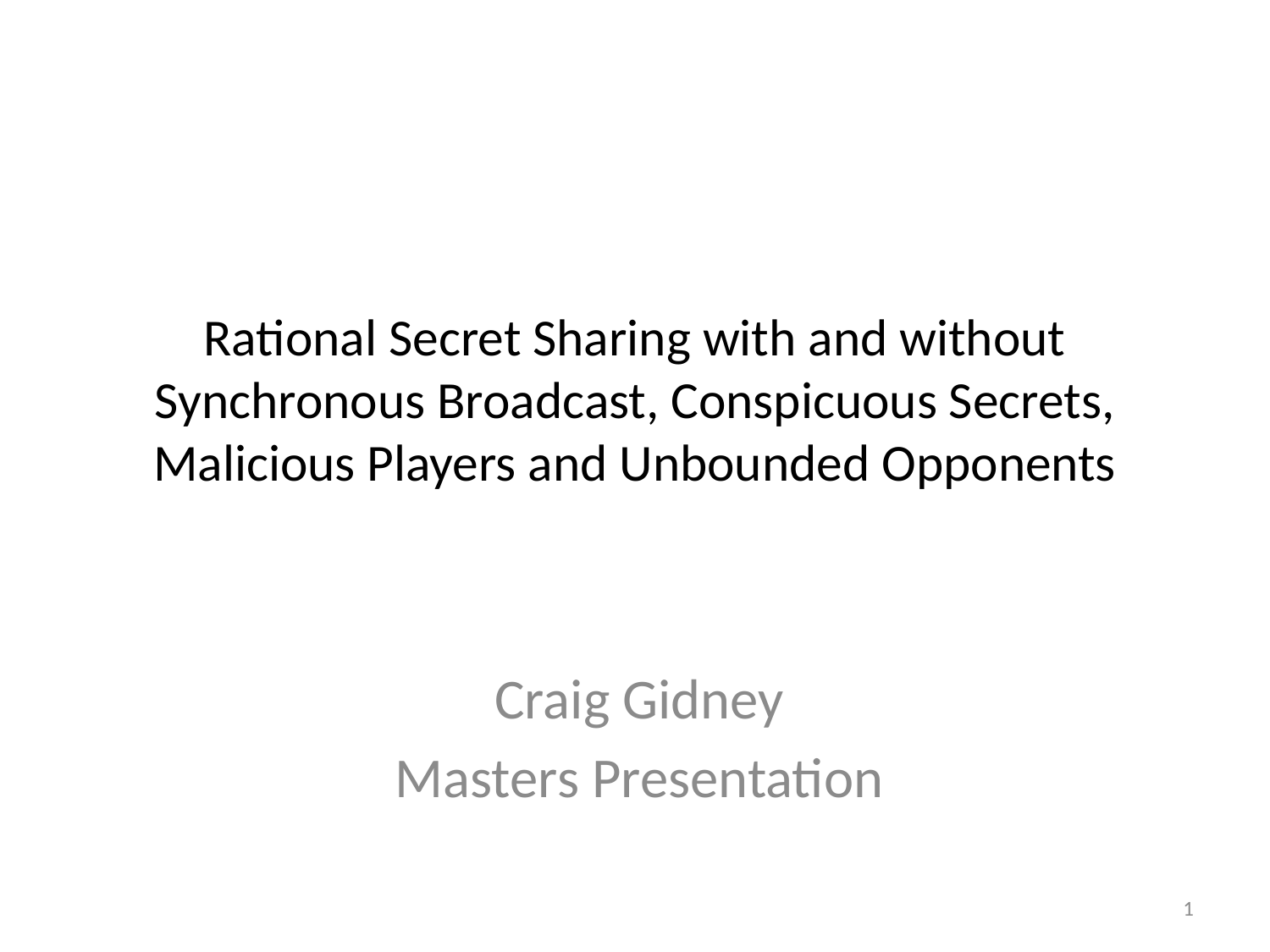

# Rational Secret Sharing with and without Synchronous Broadcast, Conspicuous Secrets, Malicious Players and Unbounded Opponents
Craig Gidney
Masters Presentation
1